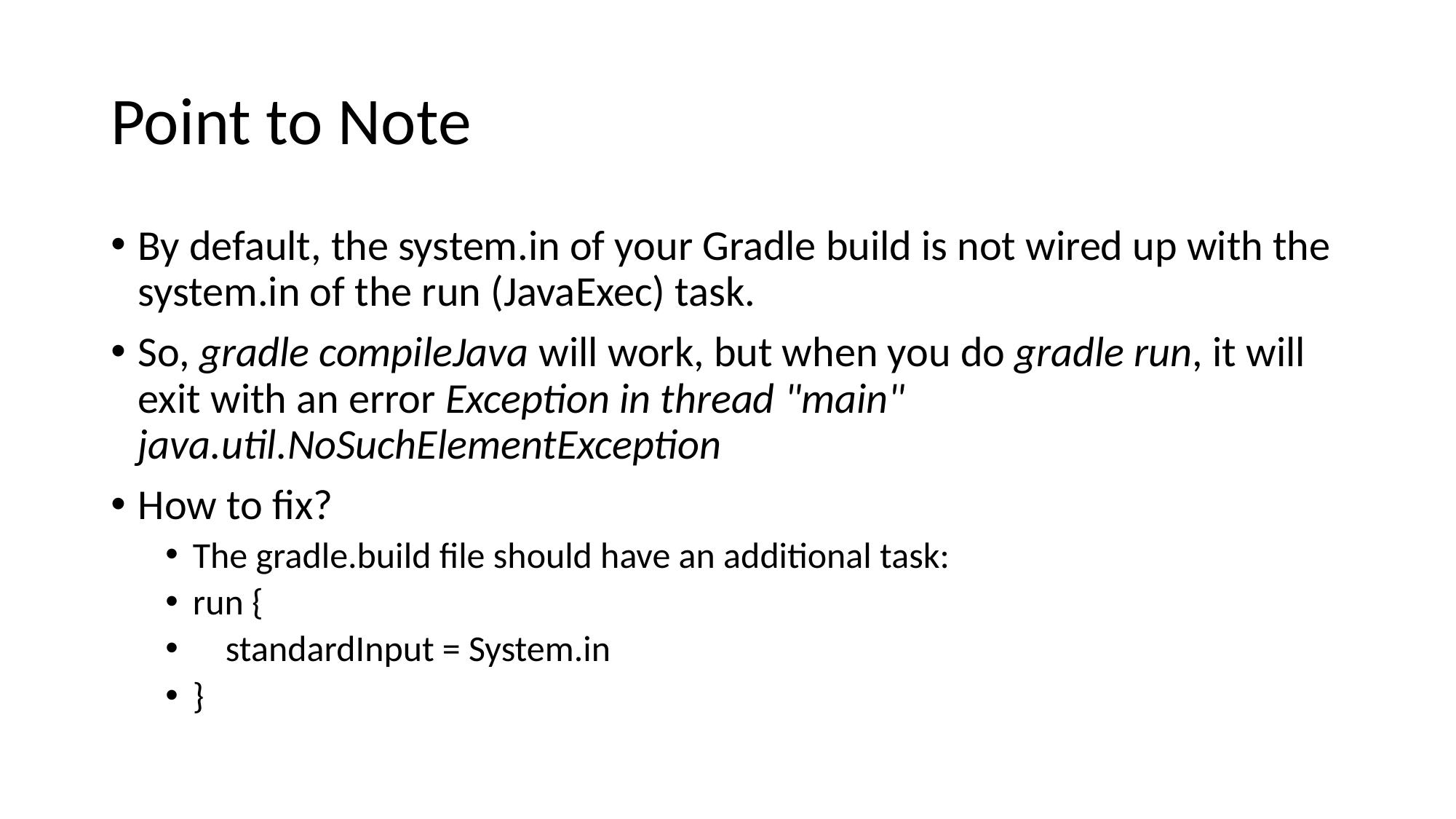

# Point to Note
By default, the system.in of your Gradle build is not wired up with the system.in of the run (JavaExec) task.
So, gradle compileJava will work, but when you do gradle run, it will exit with an error Exception in thread "main" java.util.NoSuchElementException
How to fix?
The gradle.build file should have an additional task:
run {
    standardInput = System.in
}